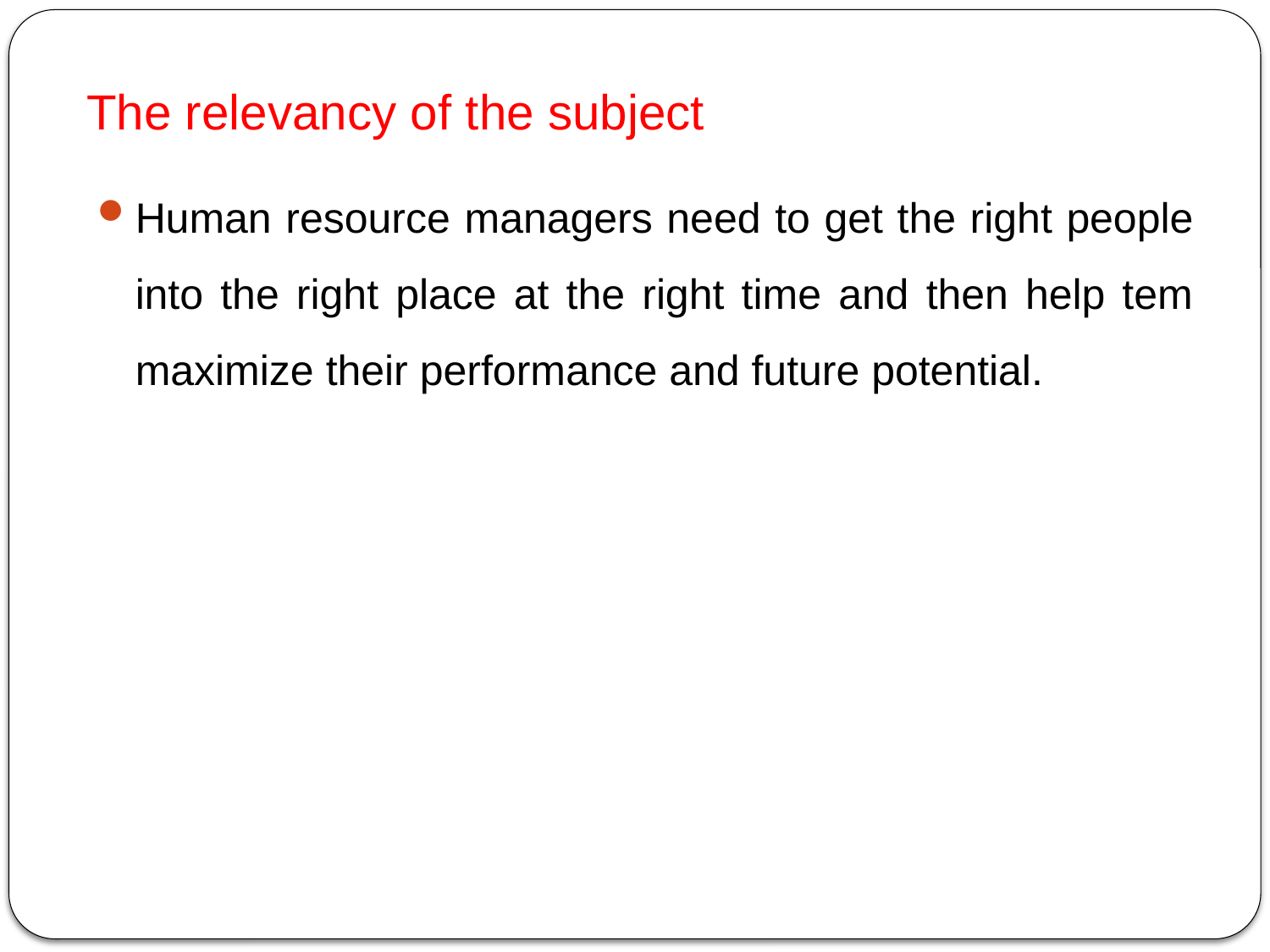

# The relevancy of the subject
Human resource managers need to get the right people into the right place at the right time and then help tem maximize their performance and future potential.